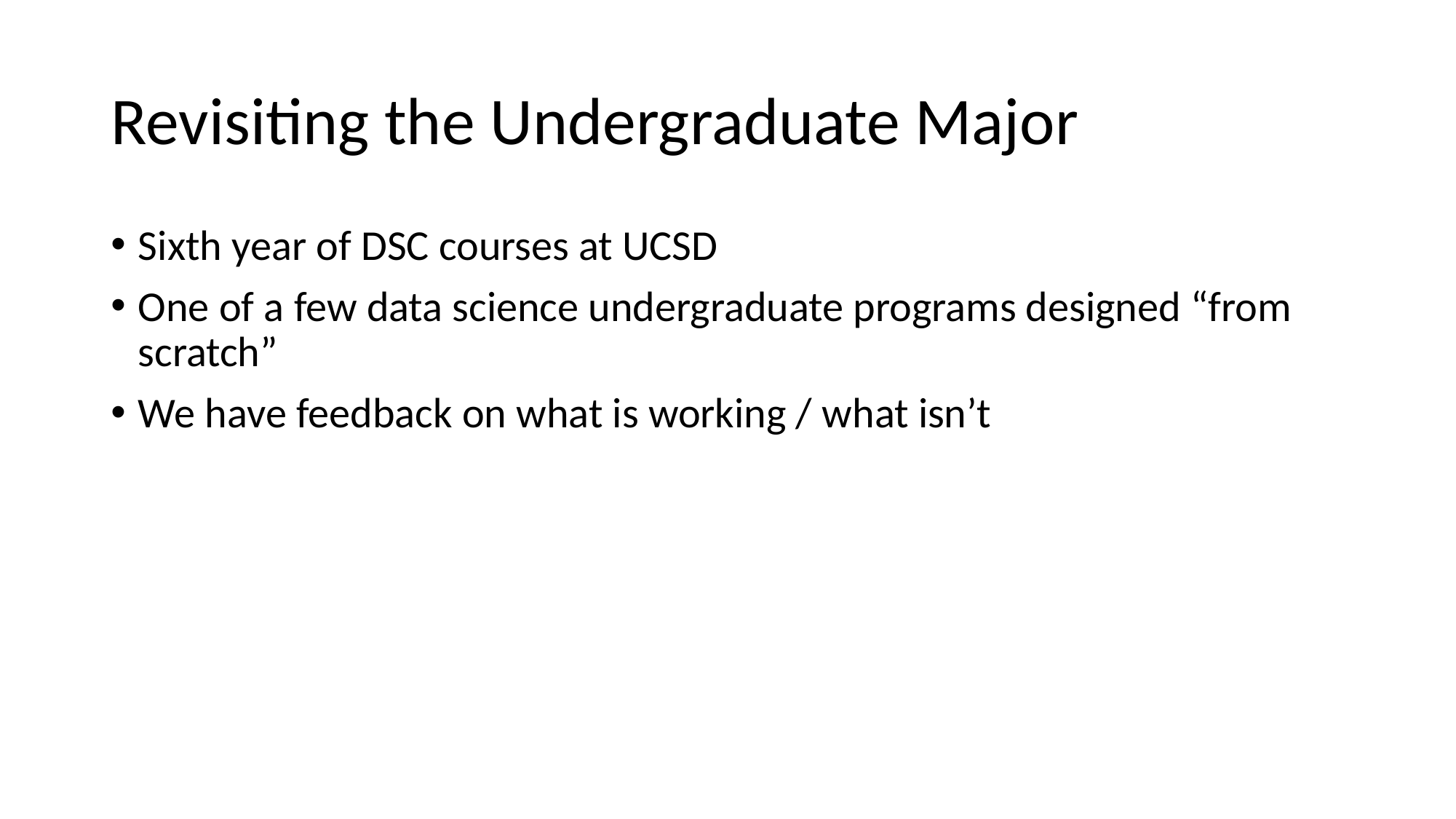

# Revisiting the Undergraduate Major
Sixth year of DSC courses at UCSD
One of a few data science undergraduate programs designed “from scratch”
We have feedback on what is working / what isn’t